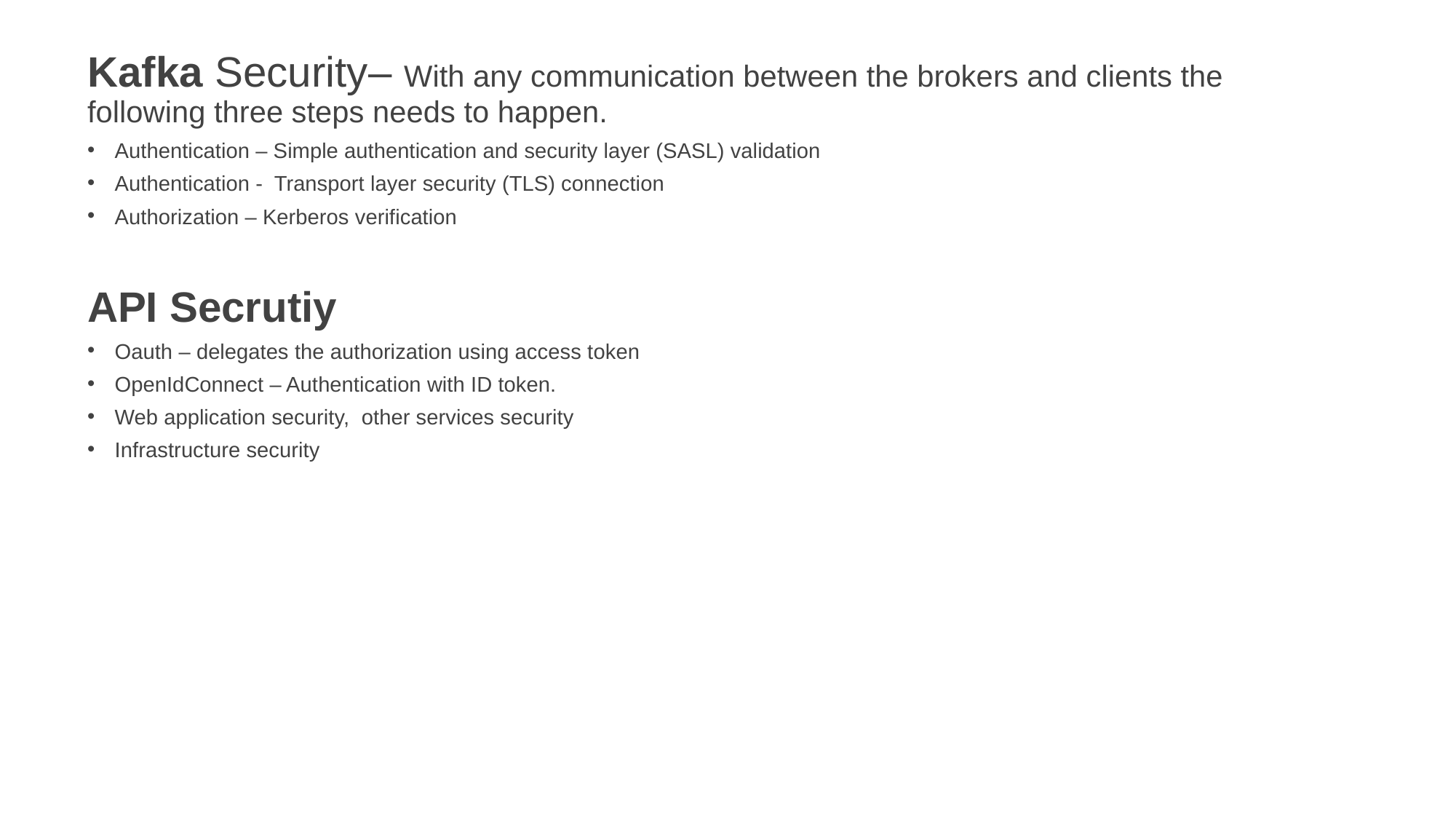

Kafka Security– With any communication between the brokers and clients the following three steps needs to happen.
Authentication – Simple authentication and security layer (SASL) validation
Authentication -  Transport layer security (TLS) connection
Authorization – Kerberos verification

API Secrutiy
Oauth – delegates the authorization using access token
OpenIdConnect – Authentication with ID token.
Web application security,  other services security
Infrastructure security